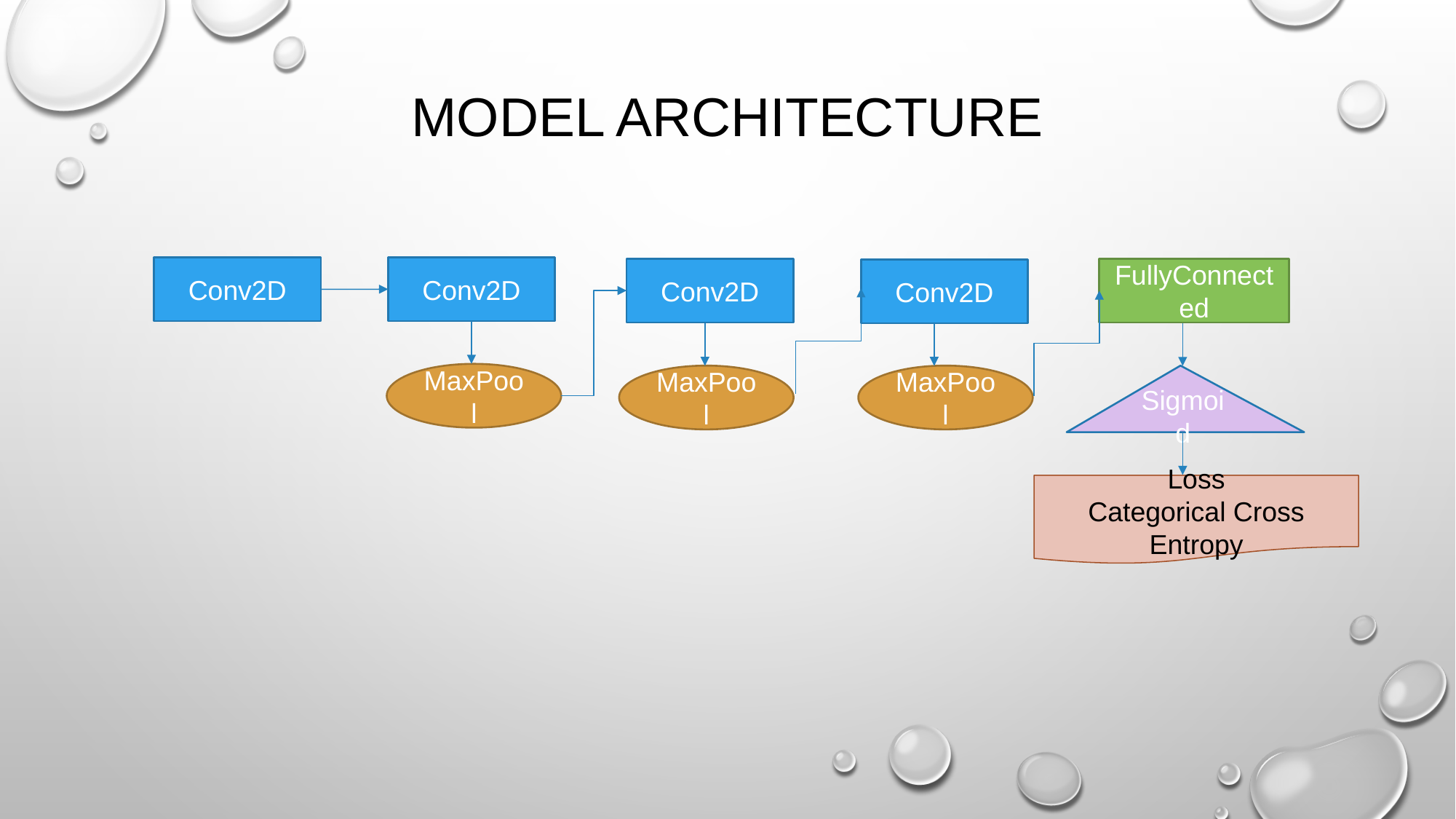

# MODEL ARCHITECTURE
Conv2D
Conv2D
Conv2D
FullyConnected
Conv2D
MaxPool
MaxPool
MaxPool
Sigmoid
Loss
Categorical Cross Entropy